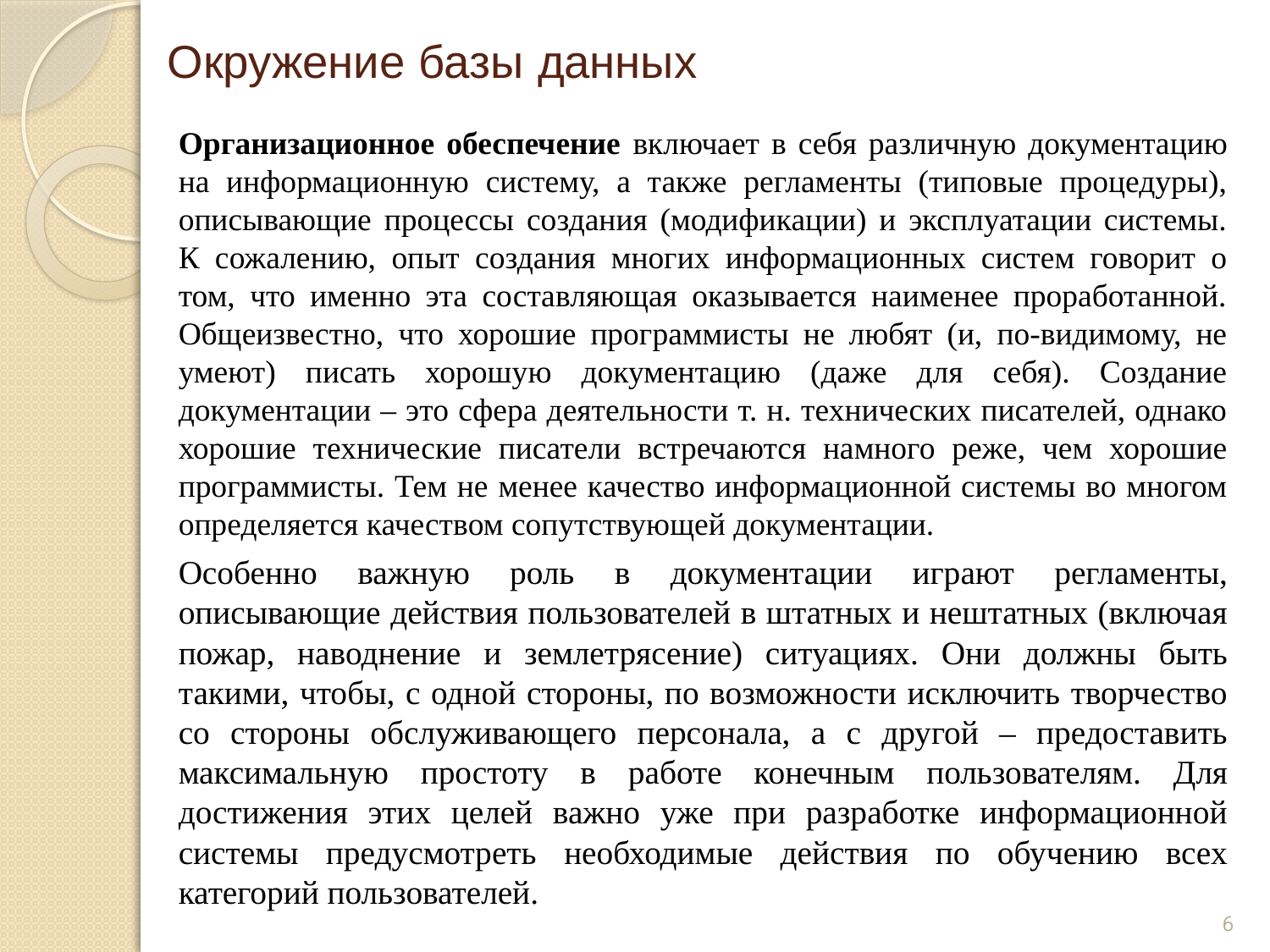

# Окружение базы данных
Организационное обеспечение включает в себя различную документацию на информационную систему, а также регламенты (типовые процедуры), описывающие процессы создания (модификации) и эксплуатации системы. К сожалению, опыт создания многих информационных систем говорит о том, что именно эта составляющая оказывается наименее проработанной. Общеизвестно, что хорошие программисты не любят (и, по-видимому, не умеют) писать хорошую документацию (даже для себя). Создание документации – это сфера деятельности т. н. технических писателей, однако хорошие технические писатели встречаются намного реже, чем хорошие программисты. Тем не менее качество информационной системы во многом определяется качеством сопутствующей документации.
Особенно важную роль в документации играют регламенты, описывающие действия пользователей в штатных и нештатных (включая пожар, наводнение и землетрясение) ситуациях. Они должны быть такими, чтобы, с одной стороны, по возможности исключить творчество со стороны обслуживающего персонала, а с другой – предоставить максимальную простоту в работе конечным пользователям. Для достижения этих целей важно уже при разработке информационной системы предусмотреть необходимые действия по обучению всех категорий пользователей.
6